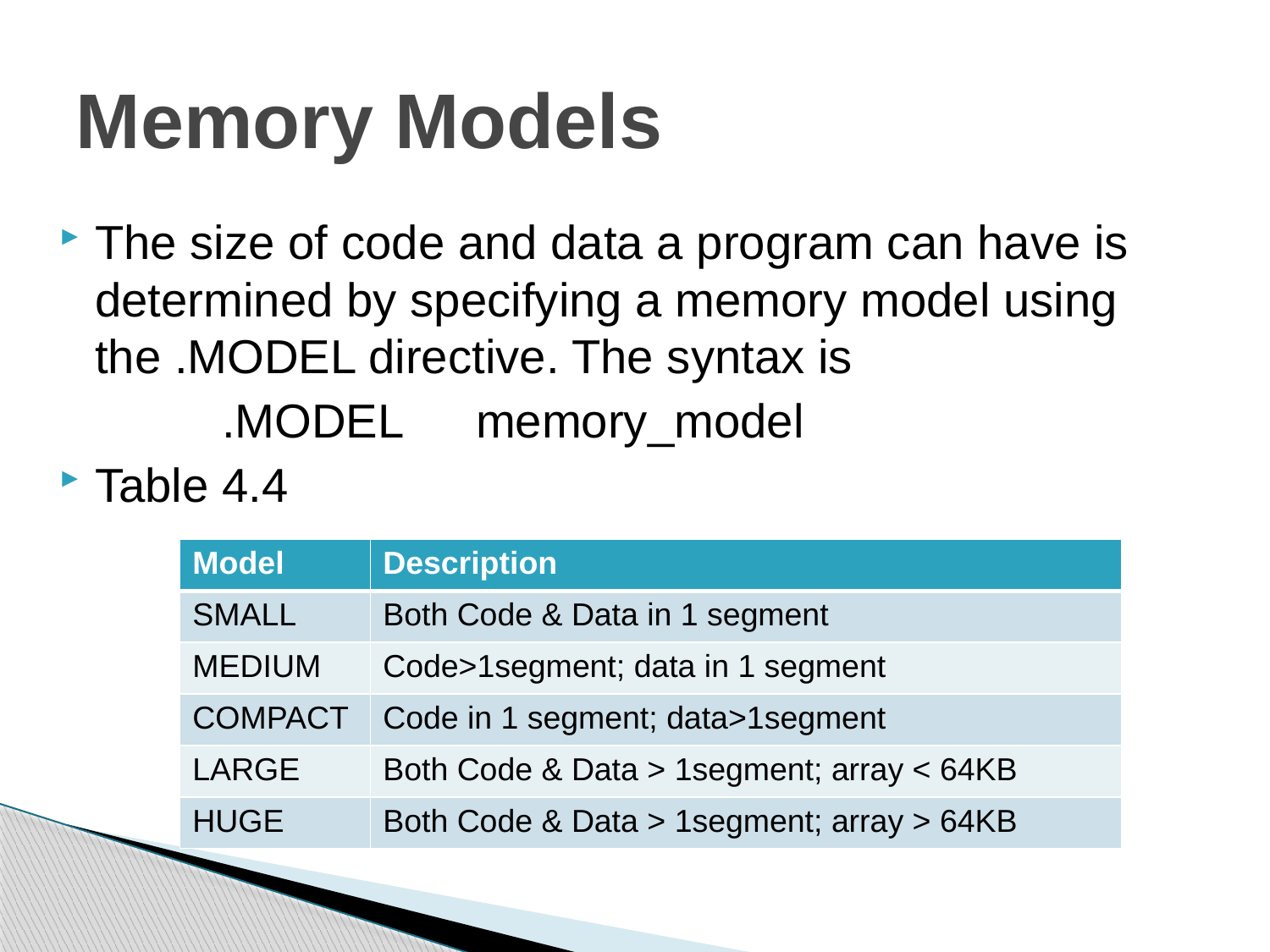

# Memory Models
The size of code and data a program can have is determined by specifying a memory model using the .MODEL directive. The syntax is
		.MODEL	memory_model
Table 4.4

| Model | Description |
| --- | --- |
| SMALL | Both Code & Data in 1 segment |
| MEDIUM | Code>1segment; data in 1 segment |
| COMPACT | Code in 1 segment; data>1segment |
| LARGE | Both Code & Data > 1segment; array < 64KB |
| HUGE | Both Code & Data > 1segment; array > 64KB |